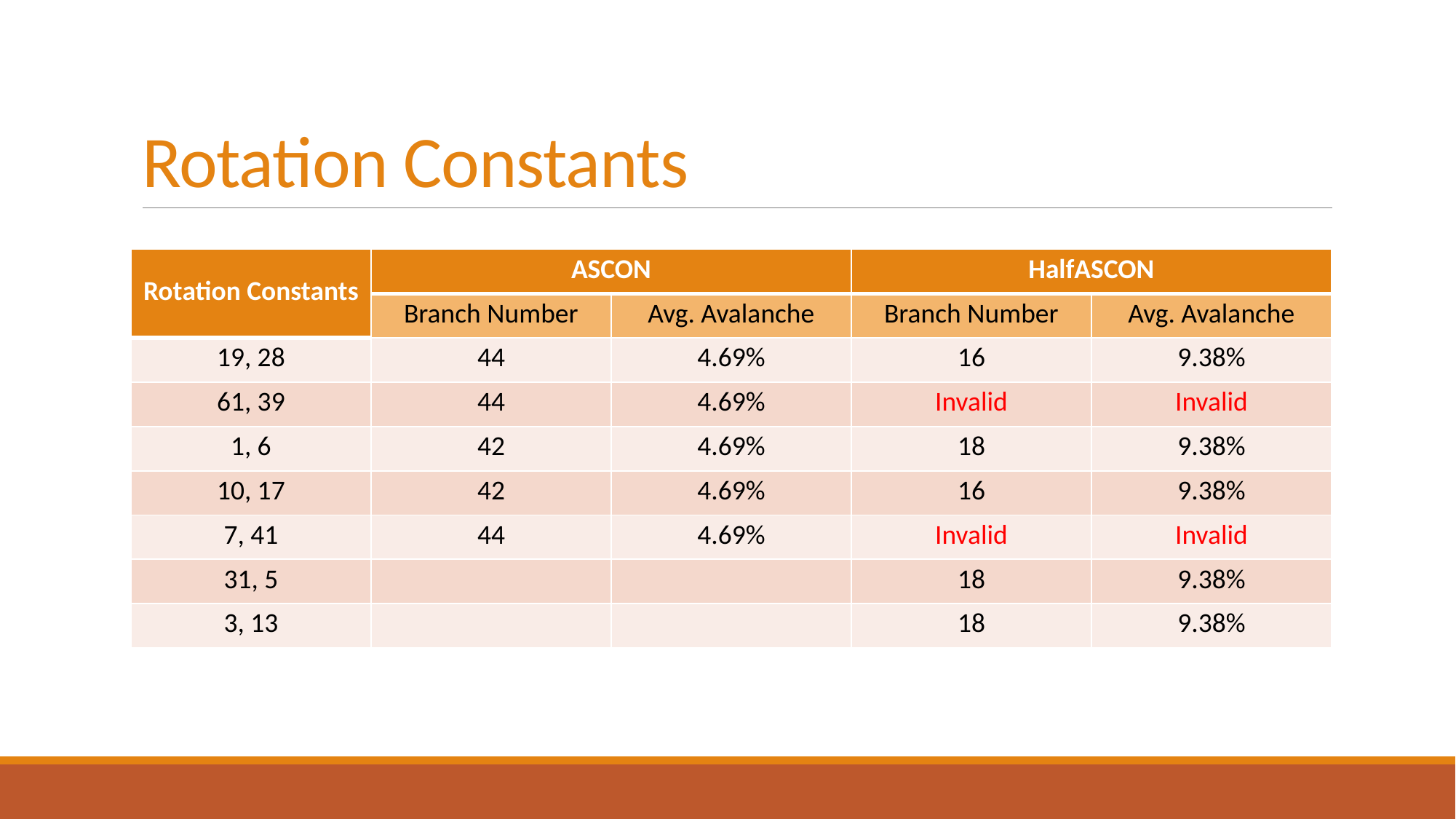

# Rotation Constants
| Rotation Constants | ASCON |  | HalfASCON |  |
| --- | --- | --- | --- | --- |
|  | Branch Number | Avg. Avalanche | Branch Number | Avg. Avalanche |
| 19, 28 | 44 | 4.69% | 16 | 9.38% |
| 61, 39 | 44 | 4.69% | Invalid | Invalid |
| 1, 6 | 42 | 4.69% | 18 | 9.38% |
| 10, 17 | 42 | 4.69% | 16 | 9.38% |
| 7, 41 | 44 | 4.69% | Invalid | Invalid |
| 31, 5 |  |  | 18 | 9.38% |
| 3, 13 |  |  | 18 | 9.38% |